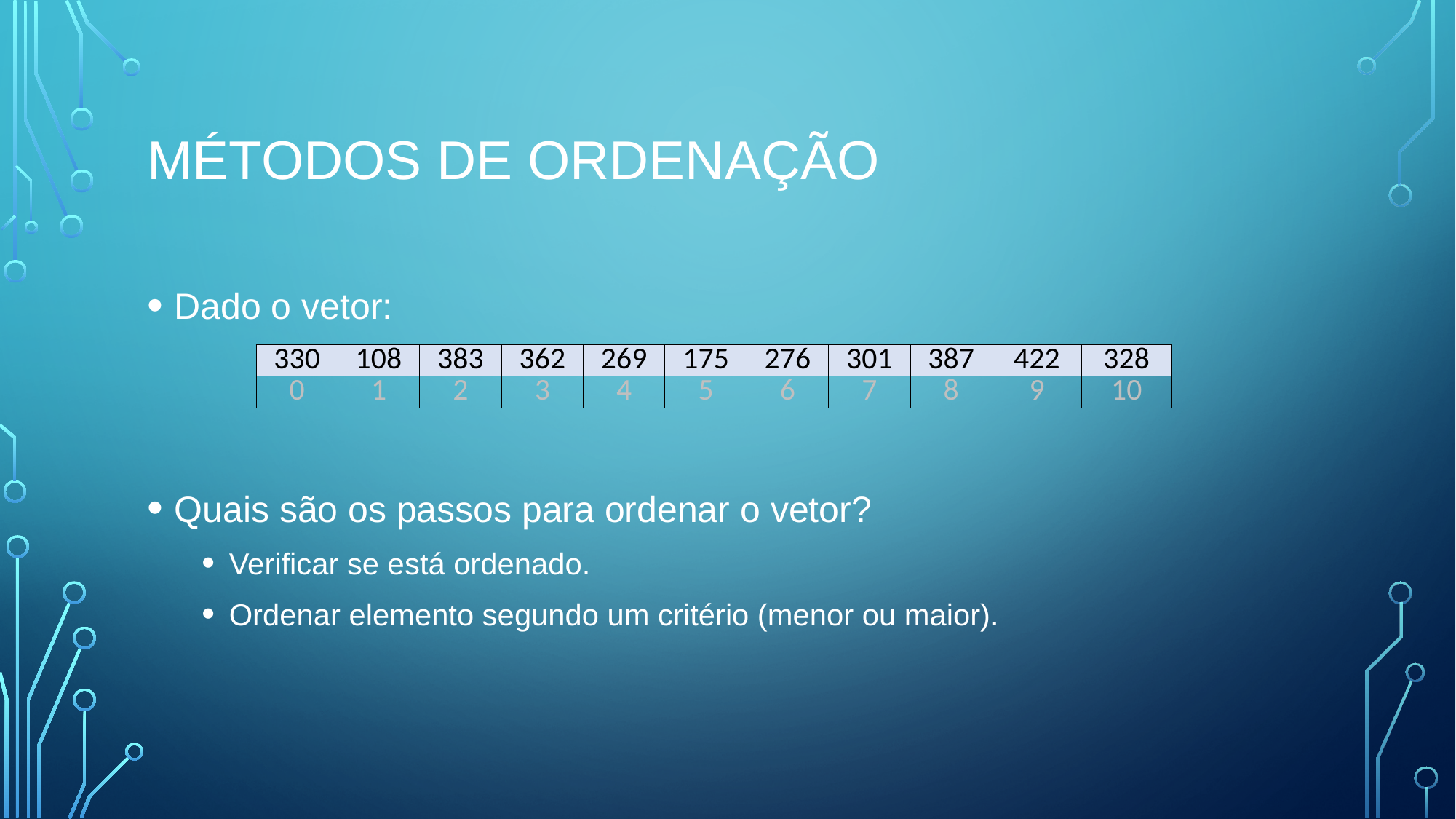

# Métodos de Ordenação
Dado o vetor:

Quais são os passos para ordenar o vetor?
Verificar se está ordenado.
Ordenar elemento segundo um critério (menor ou maior).
| 330 | 108 | 383 | 362 | 269 | 175 | 276 | 301 | 387 | 422 | 328 |
| --- | --- | --- | --- | --- | --- | --- | --- | --- | --- | --- |
| 0 | 1 | 2 | 3 | 4 | 5 | 6 | 7 | 8 | 9 | 10 |